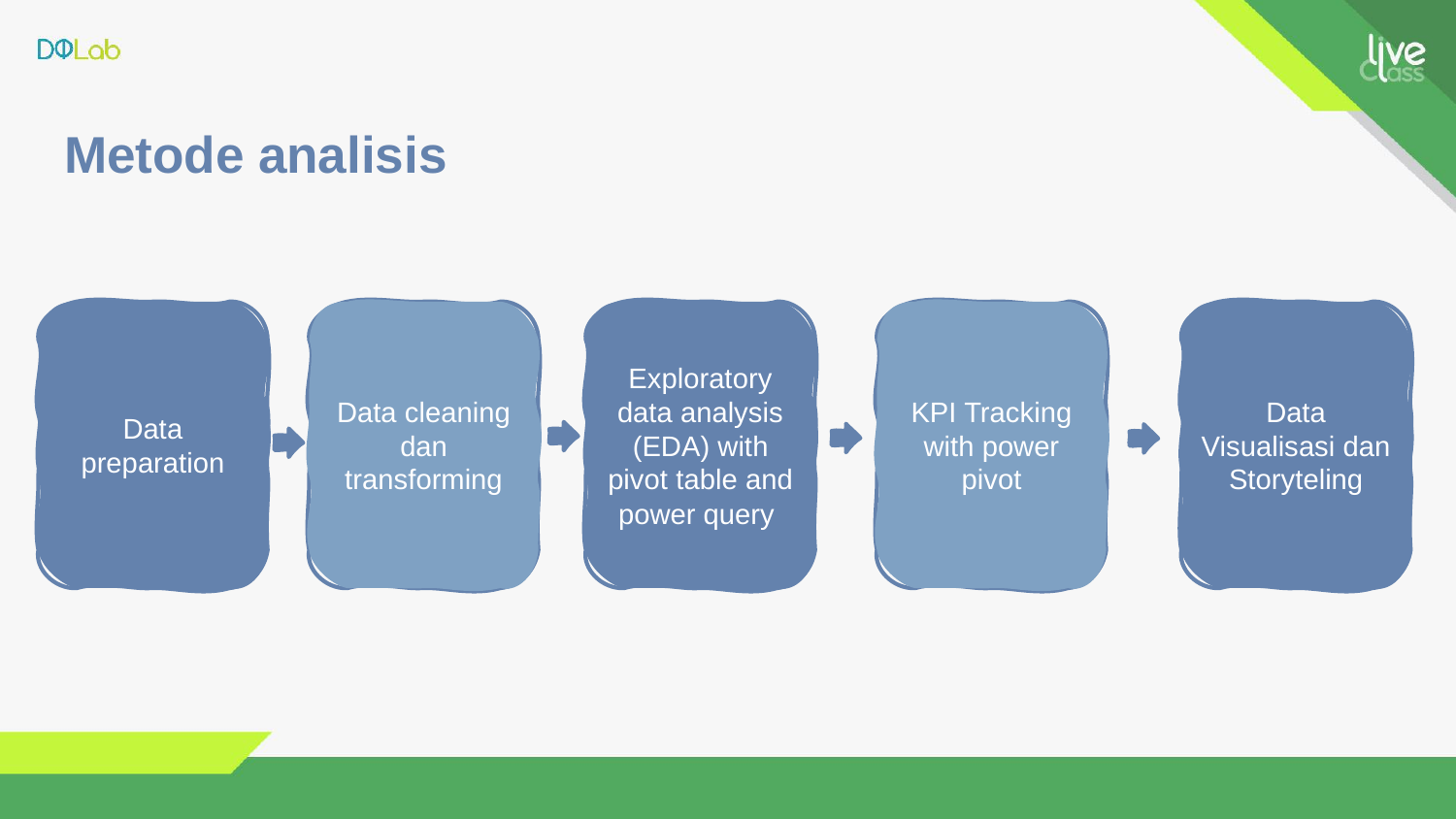

# Metode analisis
Data preparation
Data cleaning dan transforming
Exploratory data analysis (EDA) with pivot table and power query
KPI Tracking with power pivot
Data Visualisasi dan Storyteling